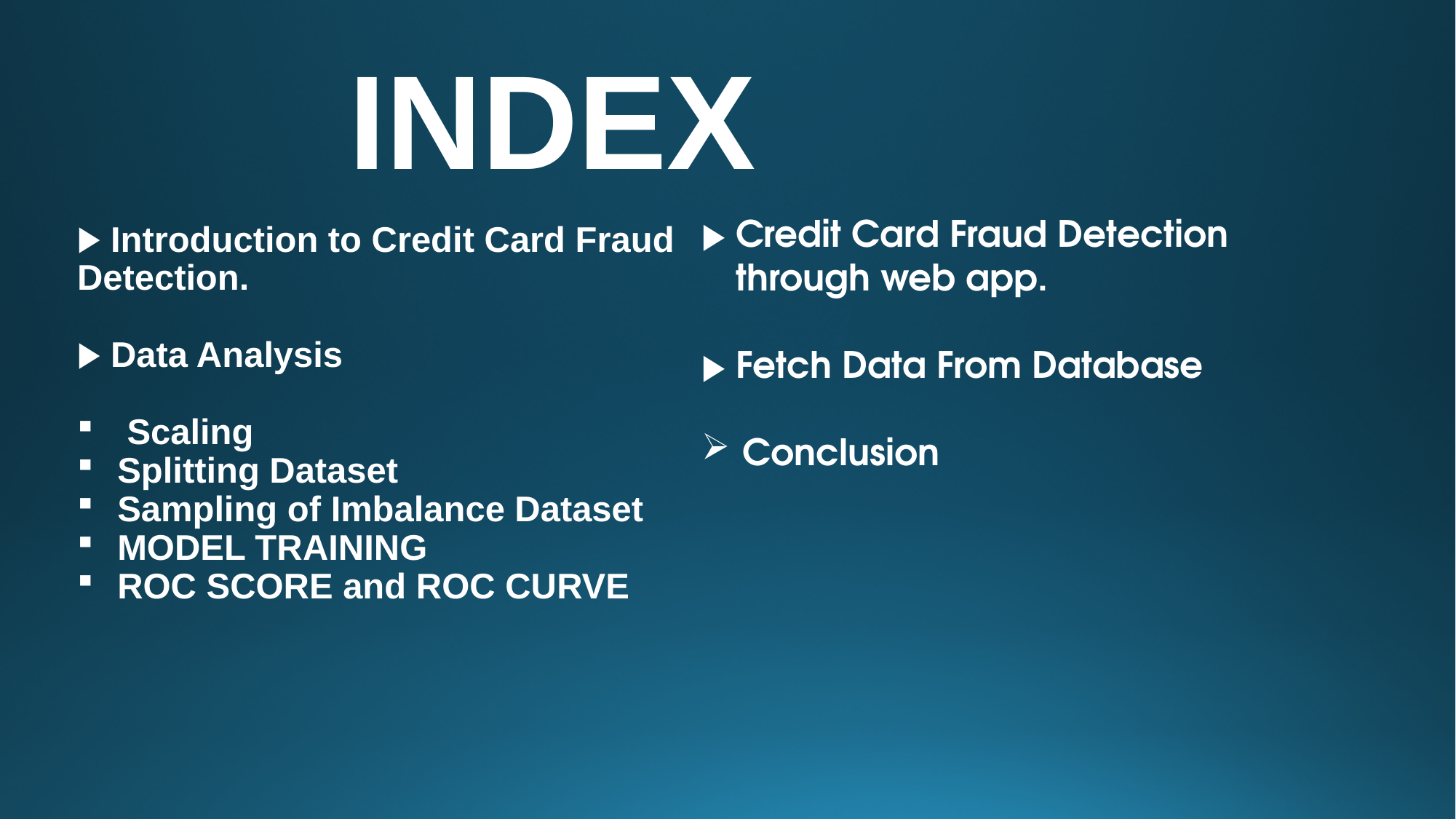

# INDEX
Credit Card Fraud Detection through web app.

Fetch Data From Database

Conclusion
Introduction to Credit Card Fraud
Detection.

Data Analysis

 Scaling
Splitting Dataset
Sampling of Imbalance Dataset
MODEL TRAINING
ROC SCORE and ROC CURVE